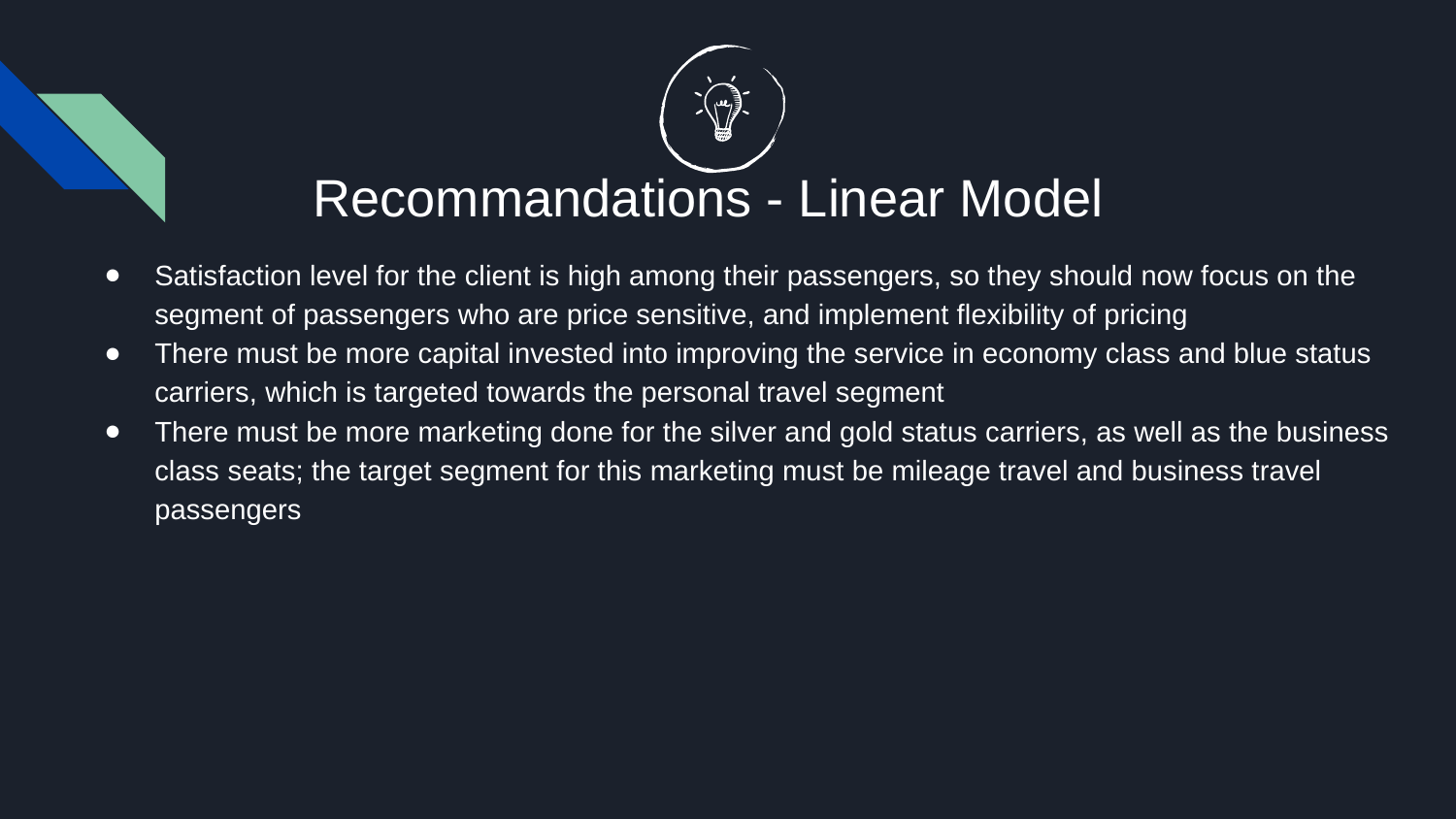

Recommandations - Linear Model

Satisfaction level for the client is high among their passengers, so they should now focus on the segment of passengers who are price sensitive, and implement flexibility of pricing
There must be more capital invested into improving the service in economy class and blue status carriers, which is targeted towards the personal travel segment
There must be more marketing done for the silver and gold status carriers, as well as the business class seats; the target segment for this marketing must be mileage travel and business travel passengers